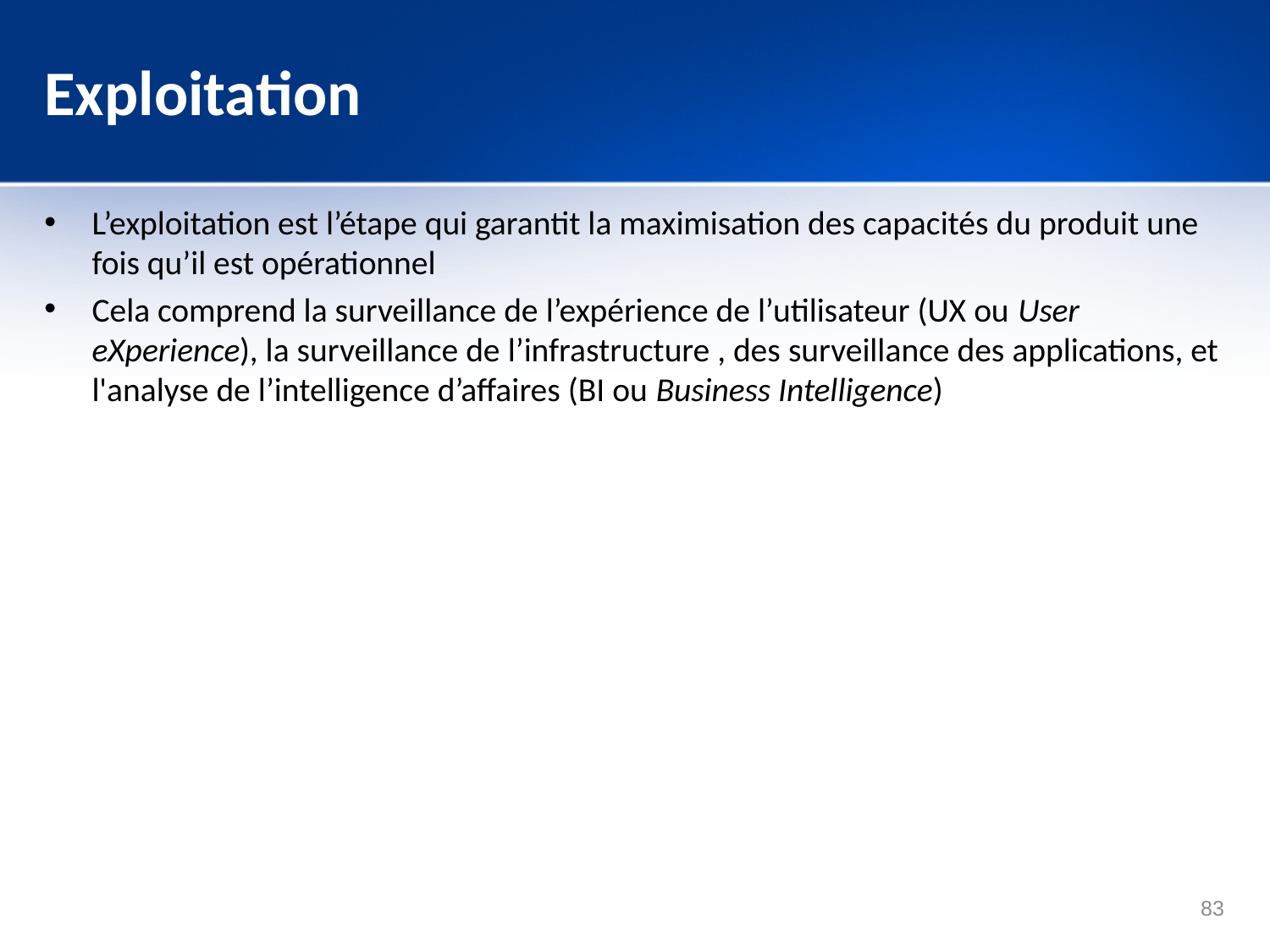

# Exploitation
L’exploitation est l’étape qui garantit la maximisation des capacités du produit une fois qu’il est opérationnel
Cela comprend la surveillance de l’expérience de l’utilisateur (UX ou User eXperience), la surveillance de l’infrastructure , des surveillance des applications, et l'analyse de l’intelligence d’affaires (BI ou Business Intelligence)
83